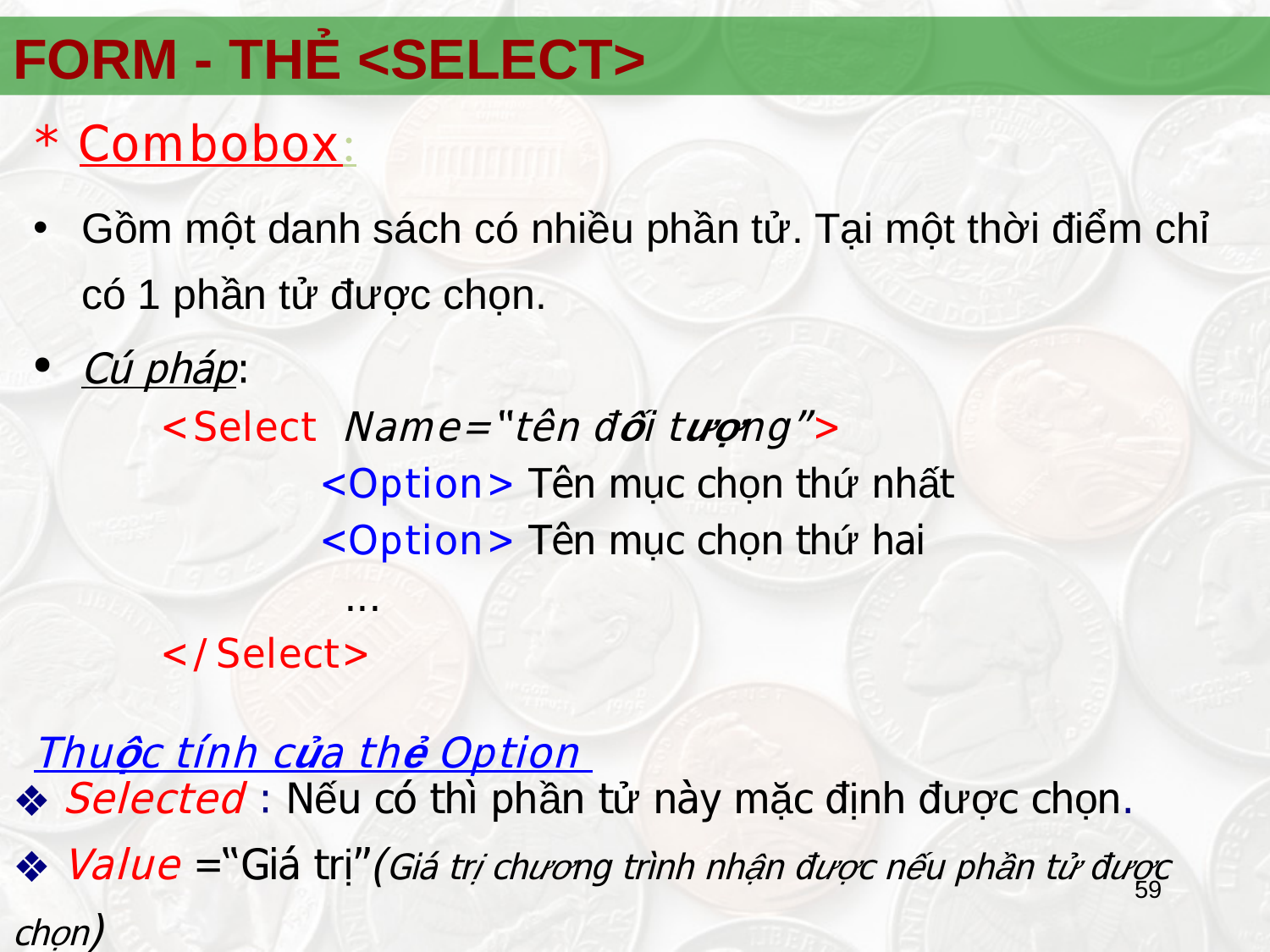

FORM - THẺ <SELECT>
* Combobox:
Gồm một danh sách có nhiều phần tử. Tại một thời điểm chỉ có 1 phần tử được chọn.
Cú pháp:
<Select  Name=“tên đối tượng”>
		<Option> Tên mục chọn thứ nhất
		<Option> Tên mục chọn thứ hai
		  ...
</Select>
Thuộc tính của thẻ Option
 Selected : Nếu có thì phần tử này mặc định được chọn.
 Value =“Giá trị”(Giá trị chương trình nhận được nếu phần tử được chọn)
59